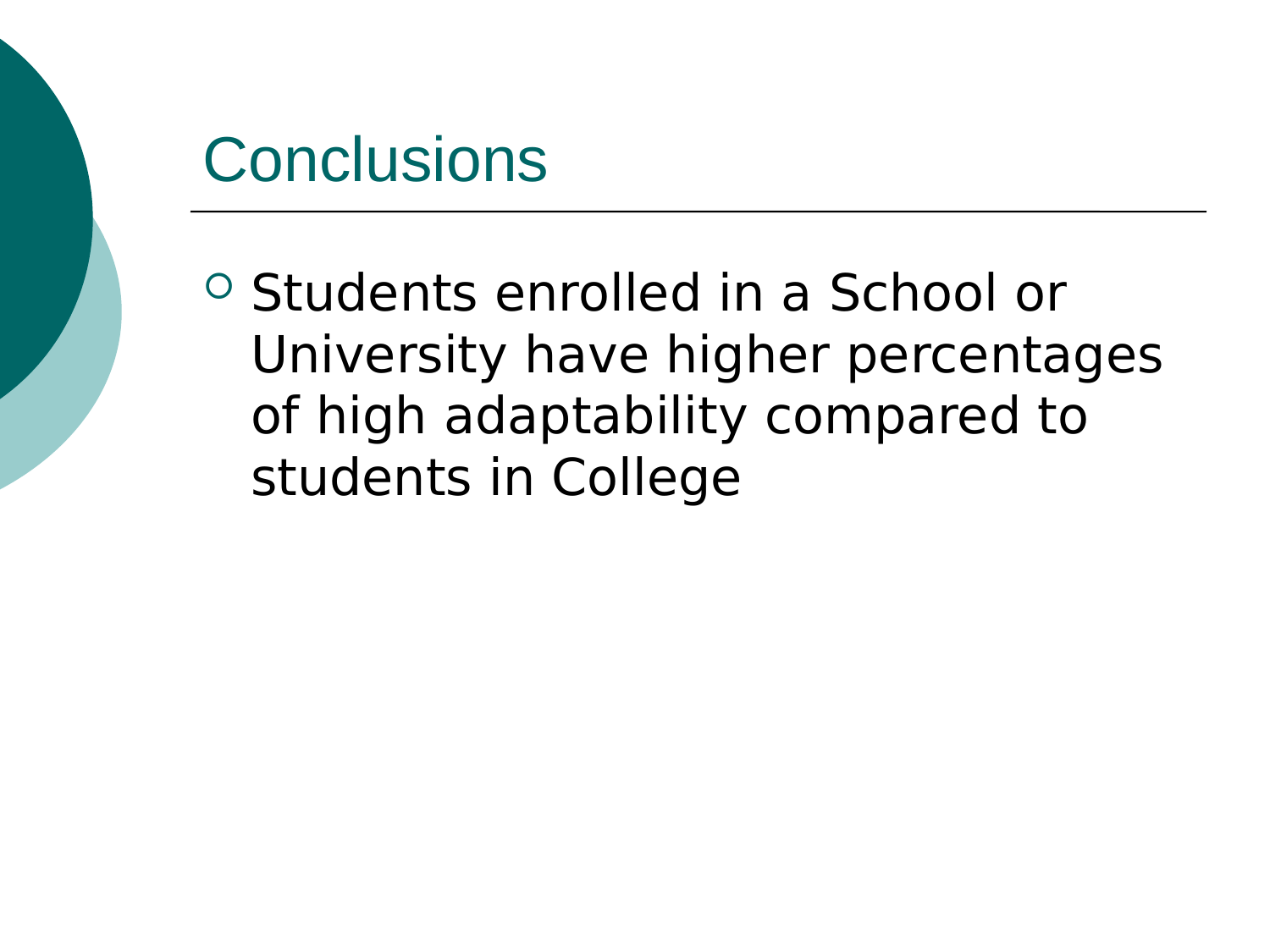

# Conclusions
Students enrolled in a School or University have higher percentages of high adaptability compared to students in College